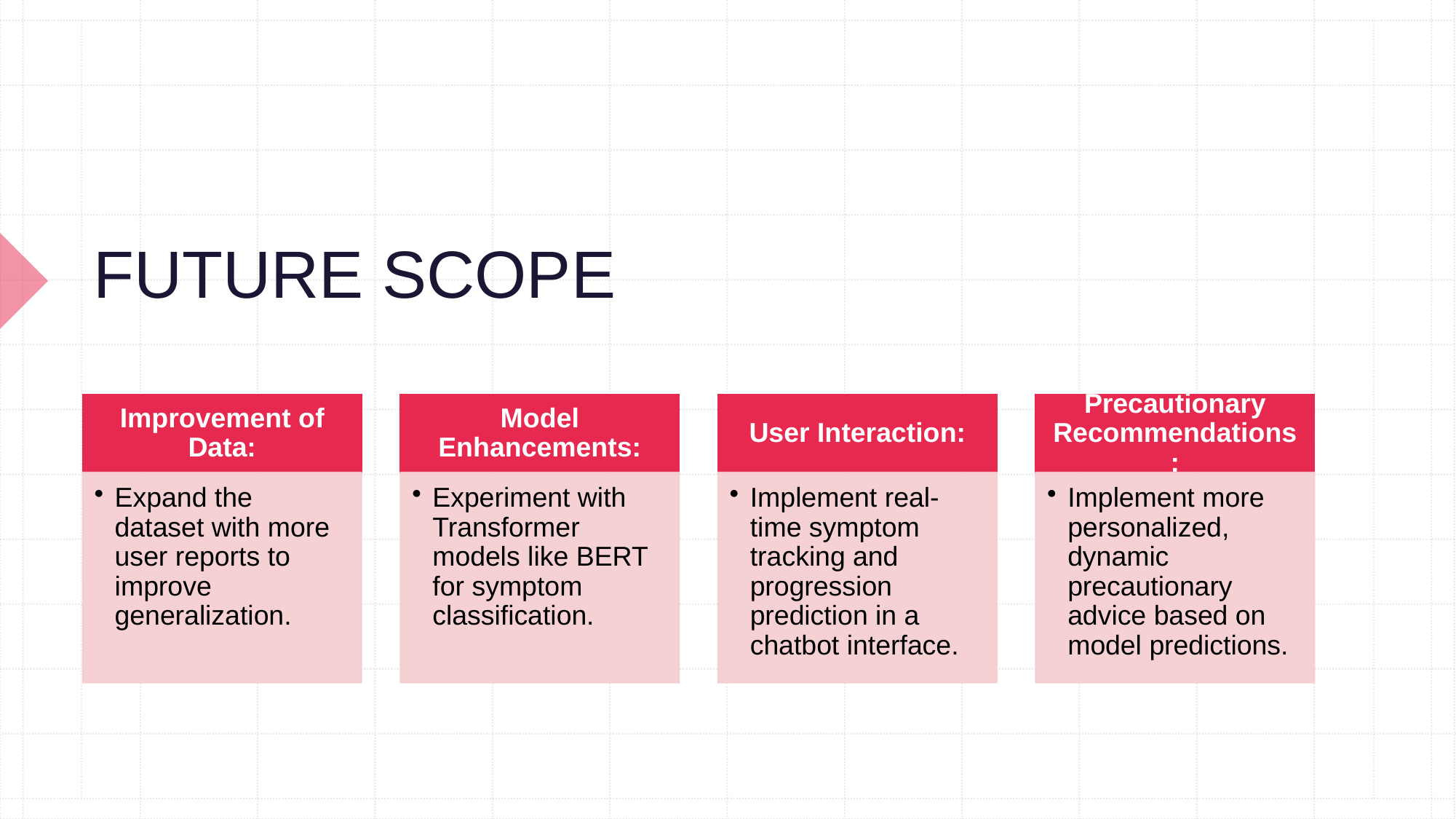

# FUTURE SCOPE

Improvement of Data:
Expand the dataset with more user reports to improve generalization.
Model Enhancements:
Experiment with Transformer models like BERT for symptom classification.
User Interaction:
Implement real-time symptom tracking and progression prediction in a chatbot interface.
Precautionary Recommendations:
Implement more personalized, dynamic precautionary advice based on model predictions.